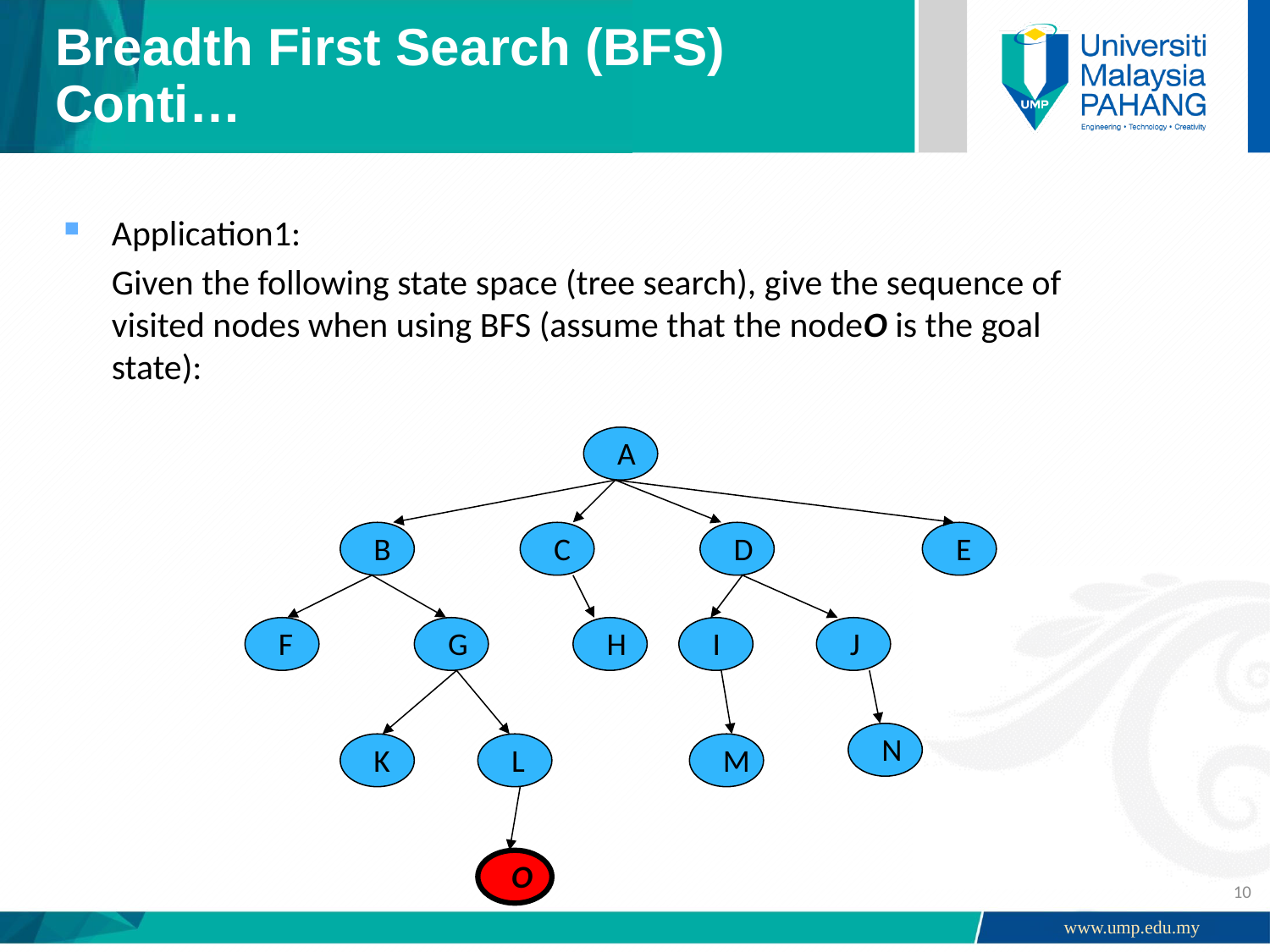

# Breadth First Search (BFS) Conti…
Application1:
	Given the following state space (tree search), give the sequence of visited nodes when using BFS (assume that the nodeO is the goal state):

A

B

C

D

E

F

G

H

I

J

N

K

L

M

O
10